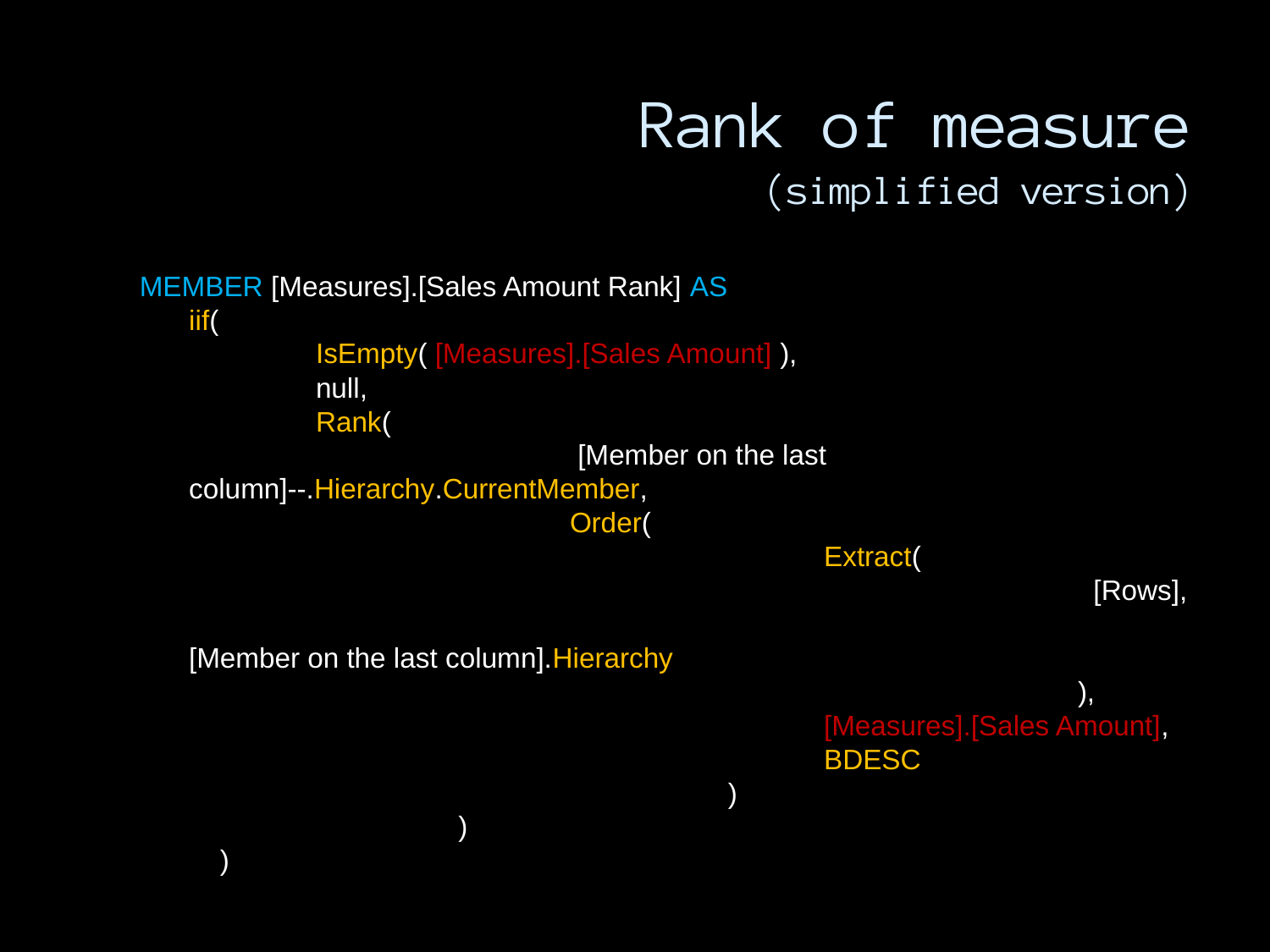

# Rank of measure (simplified version)
MEMBER [Measures].[Sales Amount Rank] AS
iif(
	IsEmpty( [Measures].[Sales Amount] ),
	null,
	Rank(
			 [Member on the last column]--.Hierarchy.CurrentMember,
			Order(
					Extract(
							  [Rows],
							  [Member on the last column].Hierarchy
							),
					[Measures].[Sales Amount],
					BDESC
				    )
		  )
    )